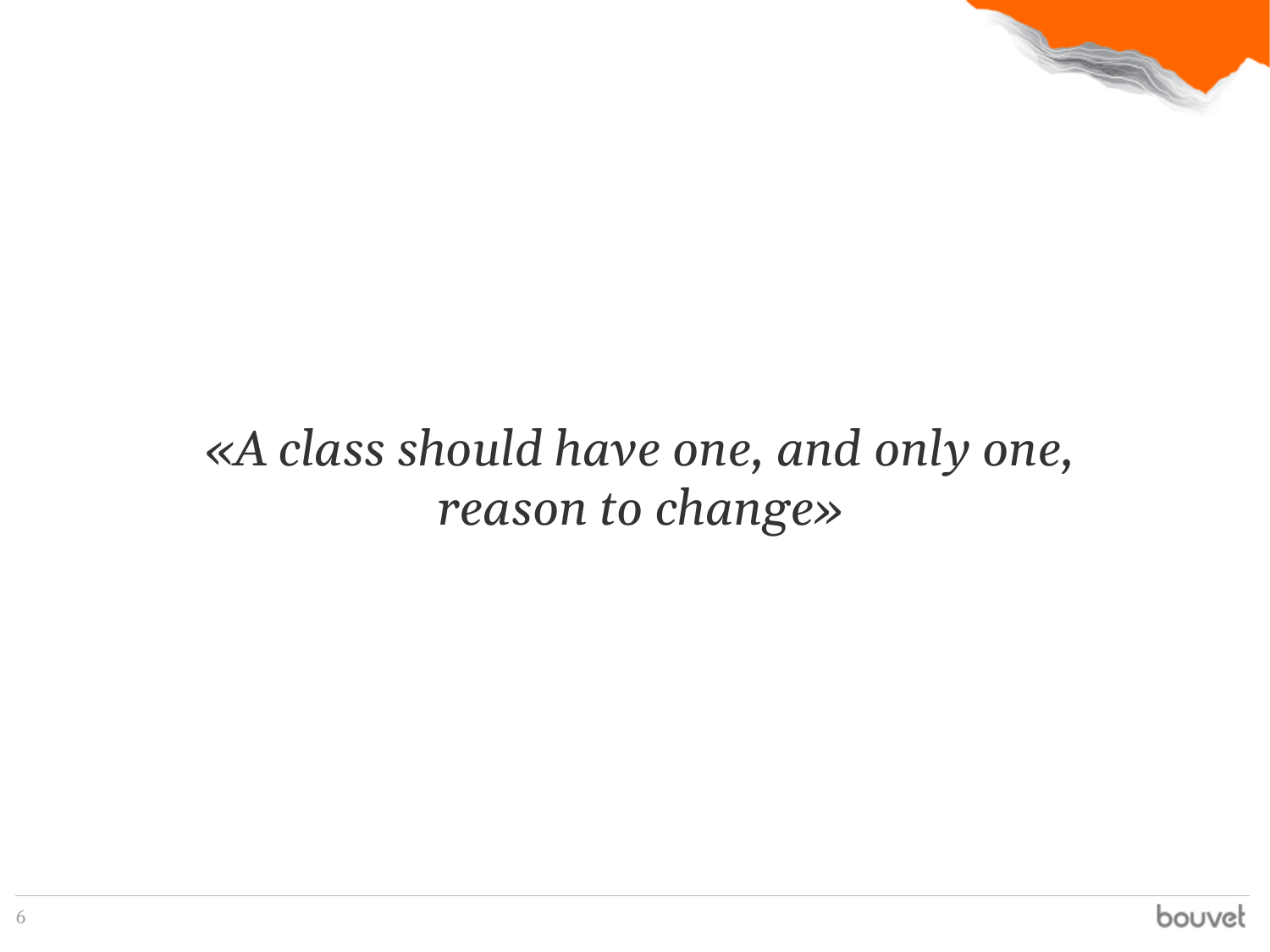

«A class should have one, and only one, reason to change»
6